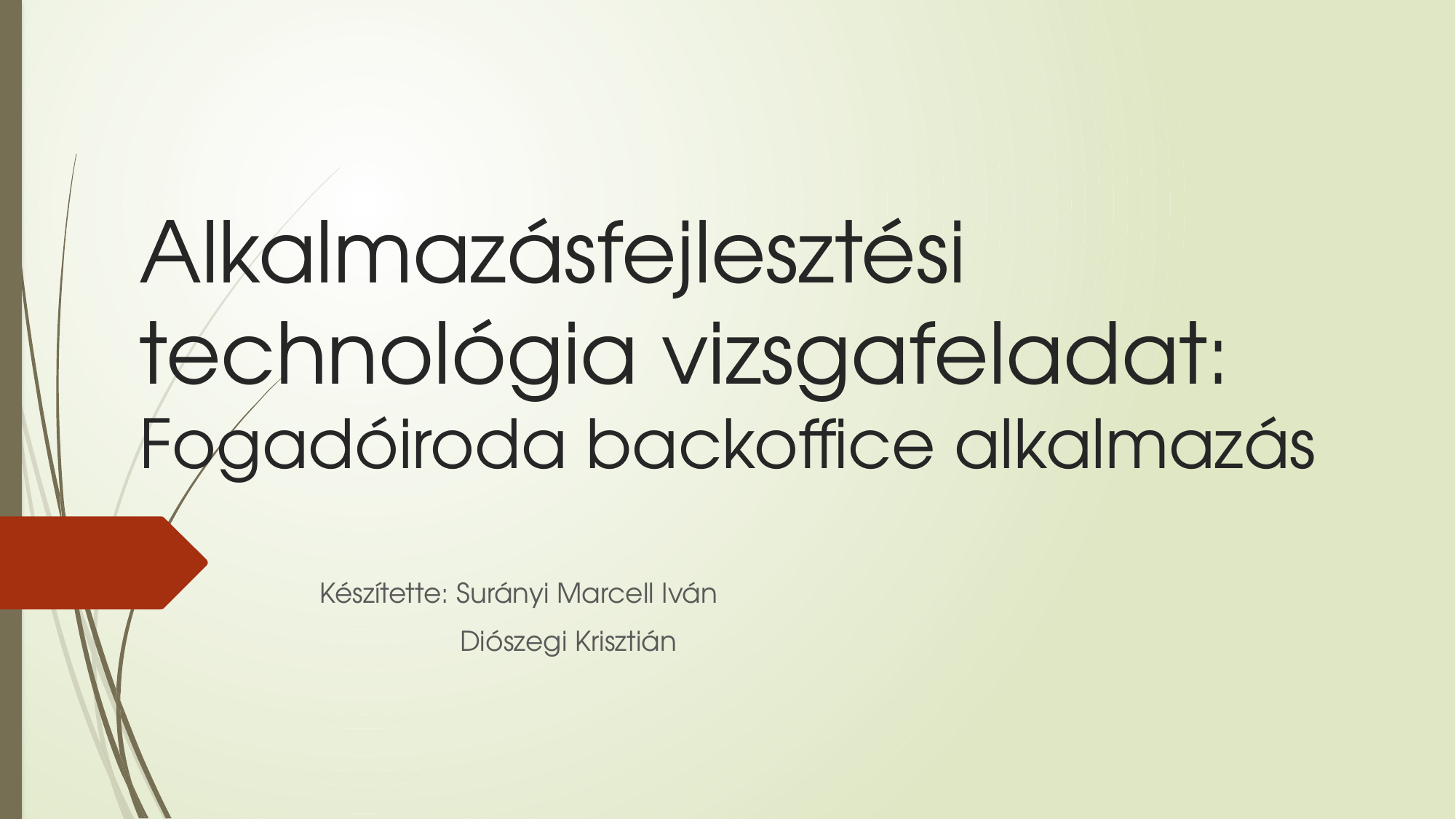

# Alkalmazásfejlesztési technológia vizsgafeladat: Fogadóiroda backoffice alkalmazás
Készítette: Surányi Marcell Iván
Diószegi Krisztián